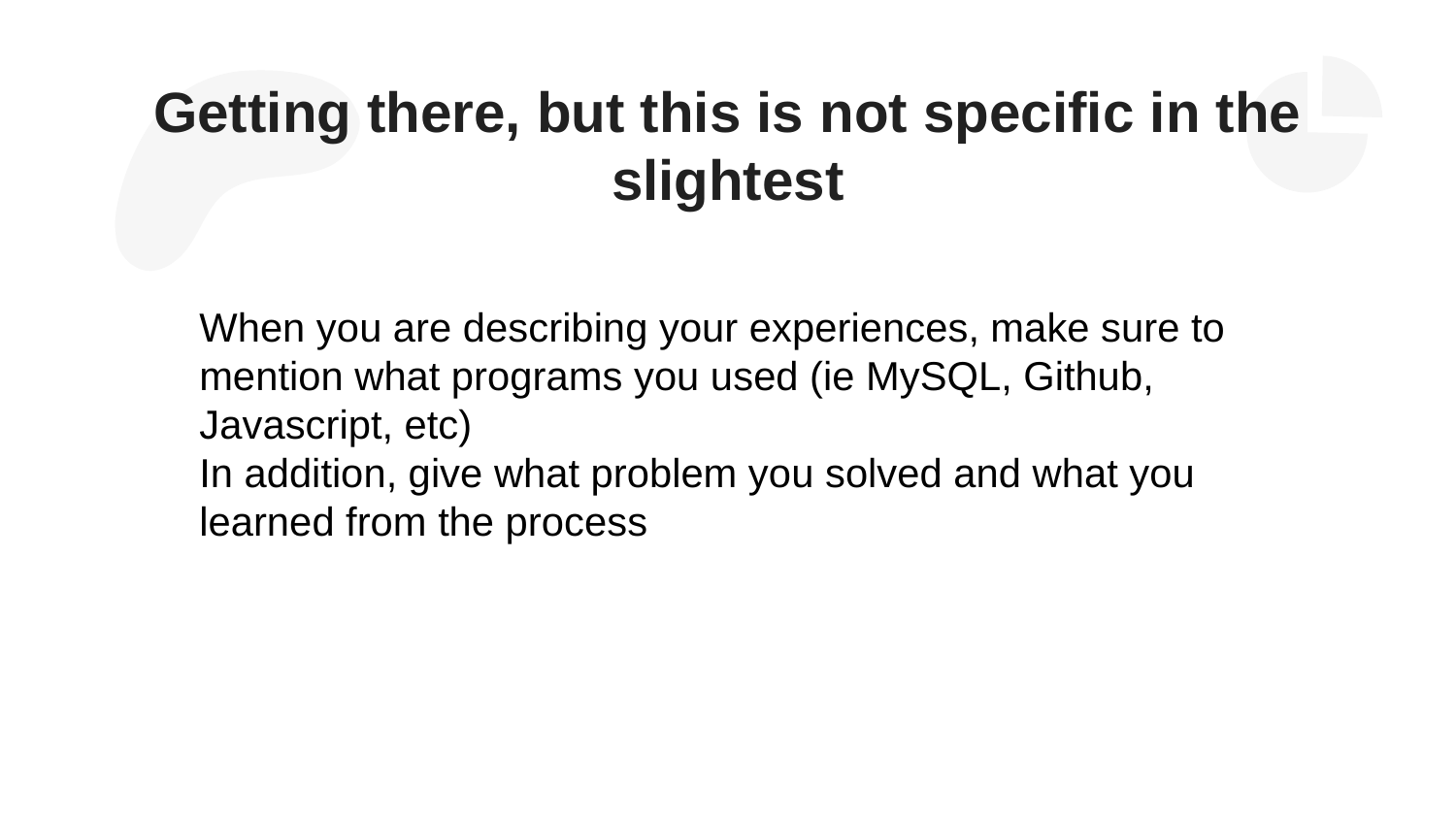

# Getting there, but this is not specific in the slightest
When you are describing your experiences, make sure to mention what programs you used (ie MySQL, Github, Javascript, etc)
In addition, give what problem you solved and what you learned from the process